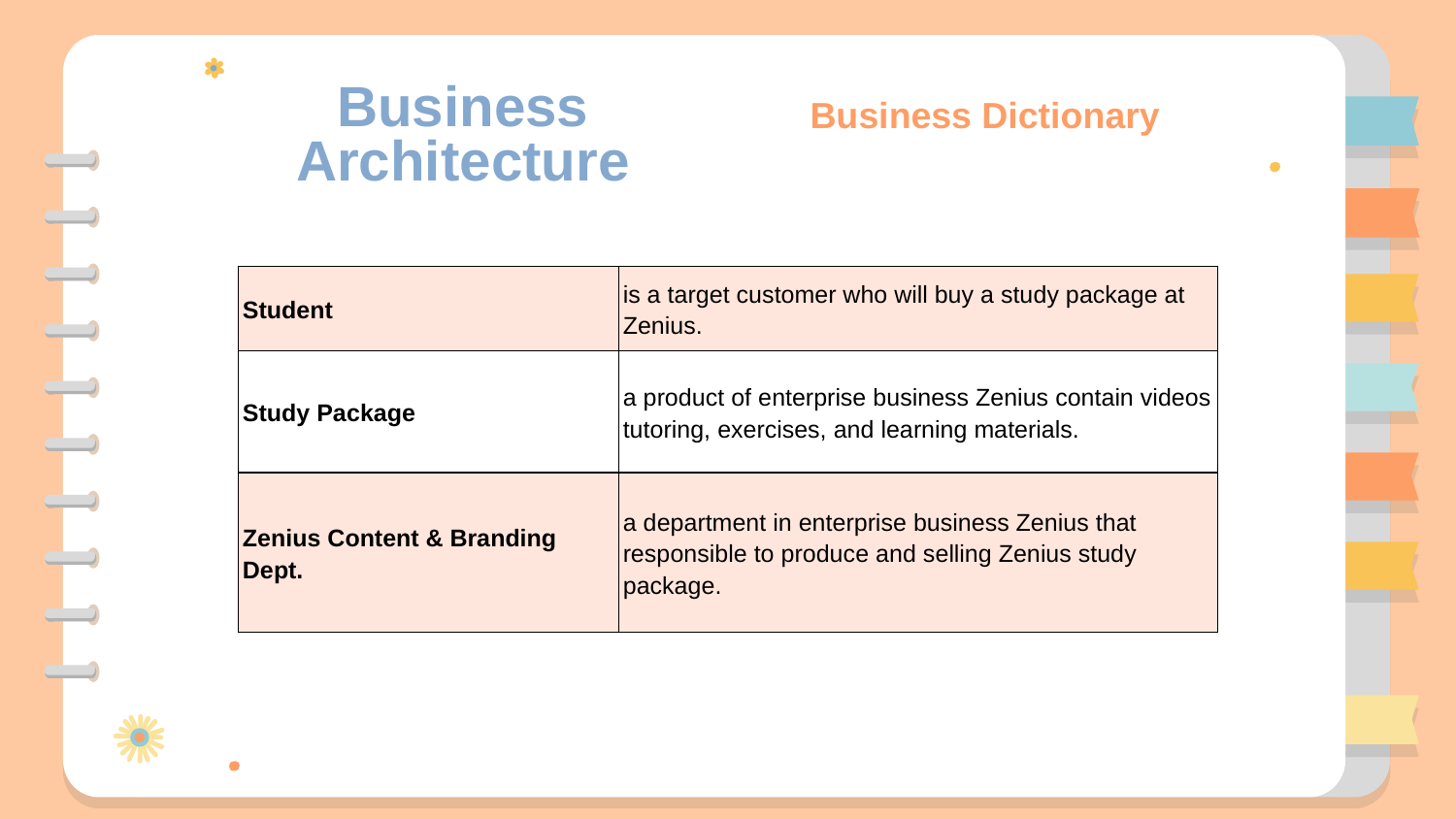

# Business Architecture
Business Dictionary
| Student | is a target customer who will buy a study package at Zenius. |
| --- | --- |
| Study Package | a product of enterprise business Zenius contain videos tutoring, exercises, and learning materials. |
| Zenius Content & Branding Dept. | a department in enterprise business Zenius that responsible to produce and selling Zenius study package. |